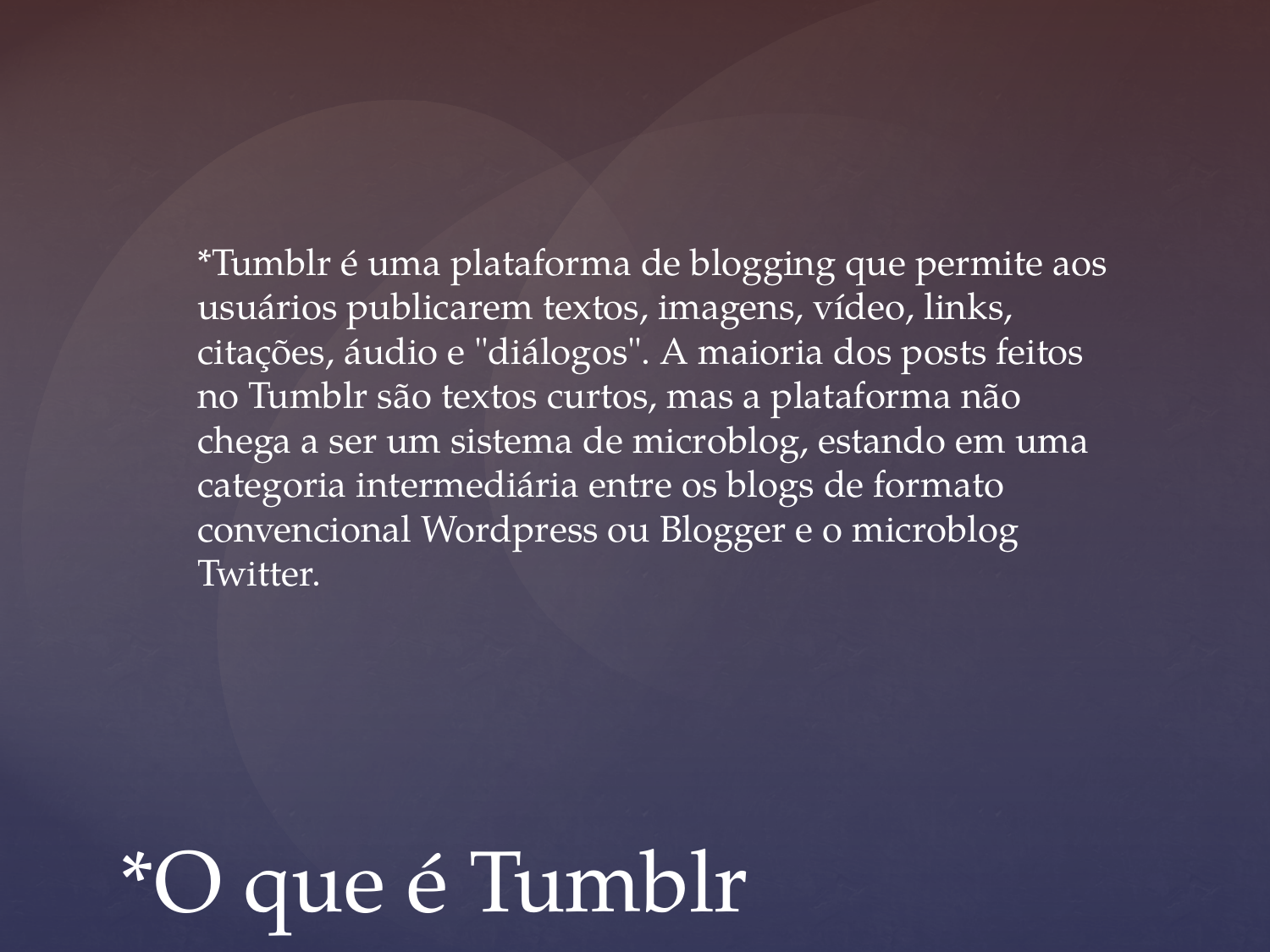

*Tumblr é uma plataforma de blogging que permite aos usuários publicarem textos, imagens, vídeo, links, citações, áudio e "diálogos". A maioria dos posts feitos no Tumblr são textos curtos, mas a plataforma não chega a ser um sistema de microblog, estando em uma categoria intermediária entre os blogs de formato convencional Wordpress ou Blogger e o microblog Twitter.
*O que é Tumblr